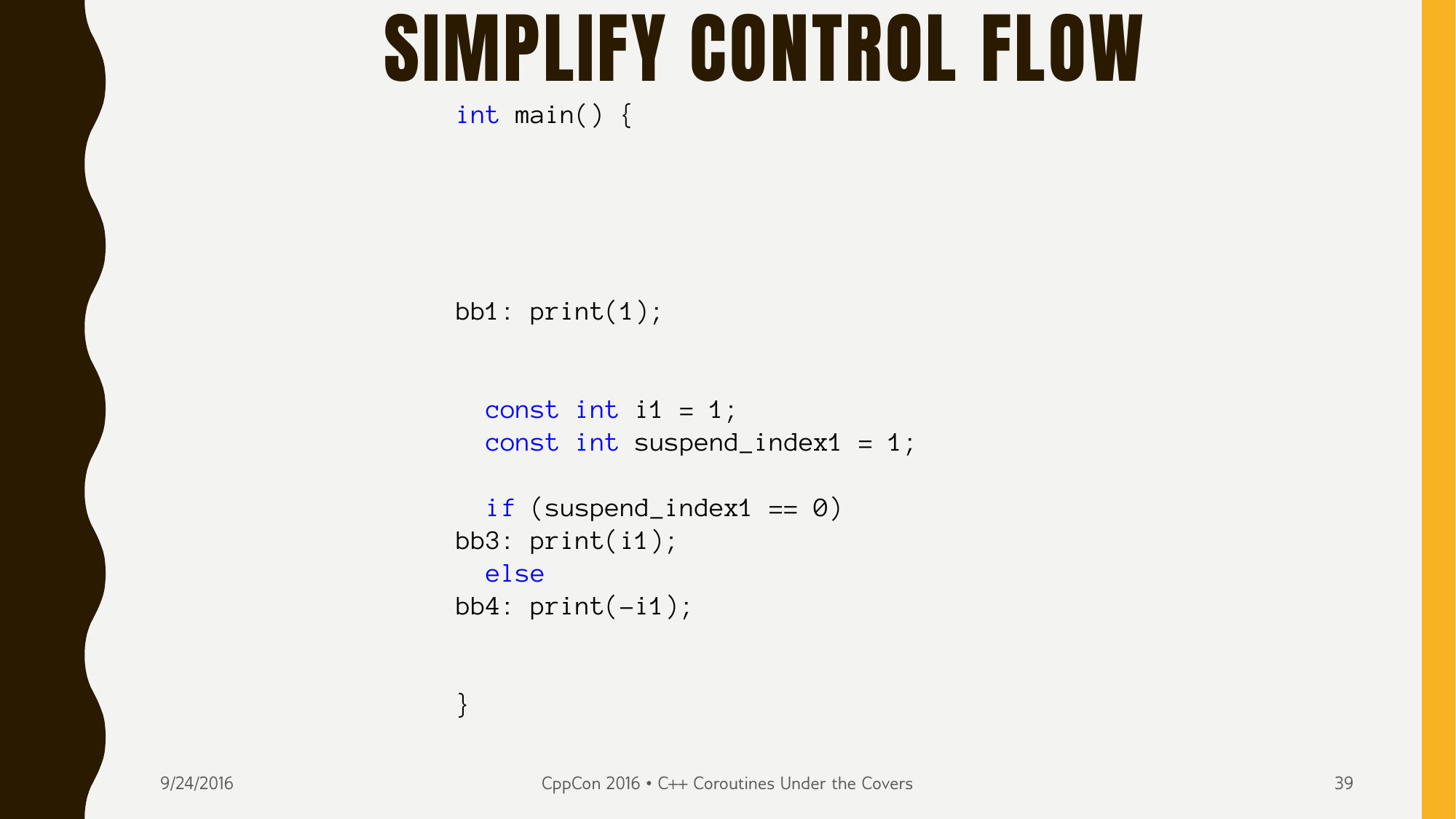

# Simplify Control Flow
int main() {

bb1: print(1);

  const int i1 = 1;
  const int suspend_index1 = 1;

  if (suspend_index1 == 0)
bb3: print(i1);
  else
bb4: print(-i1);

}
9/24/2016
CppCon 2016 • C++ Coroutines Under the Covers
39